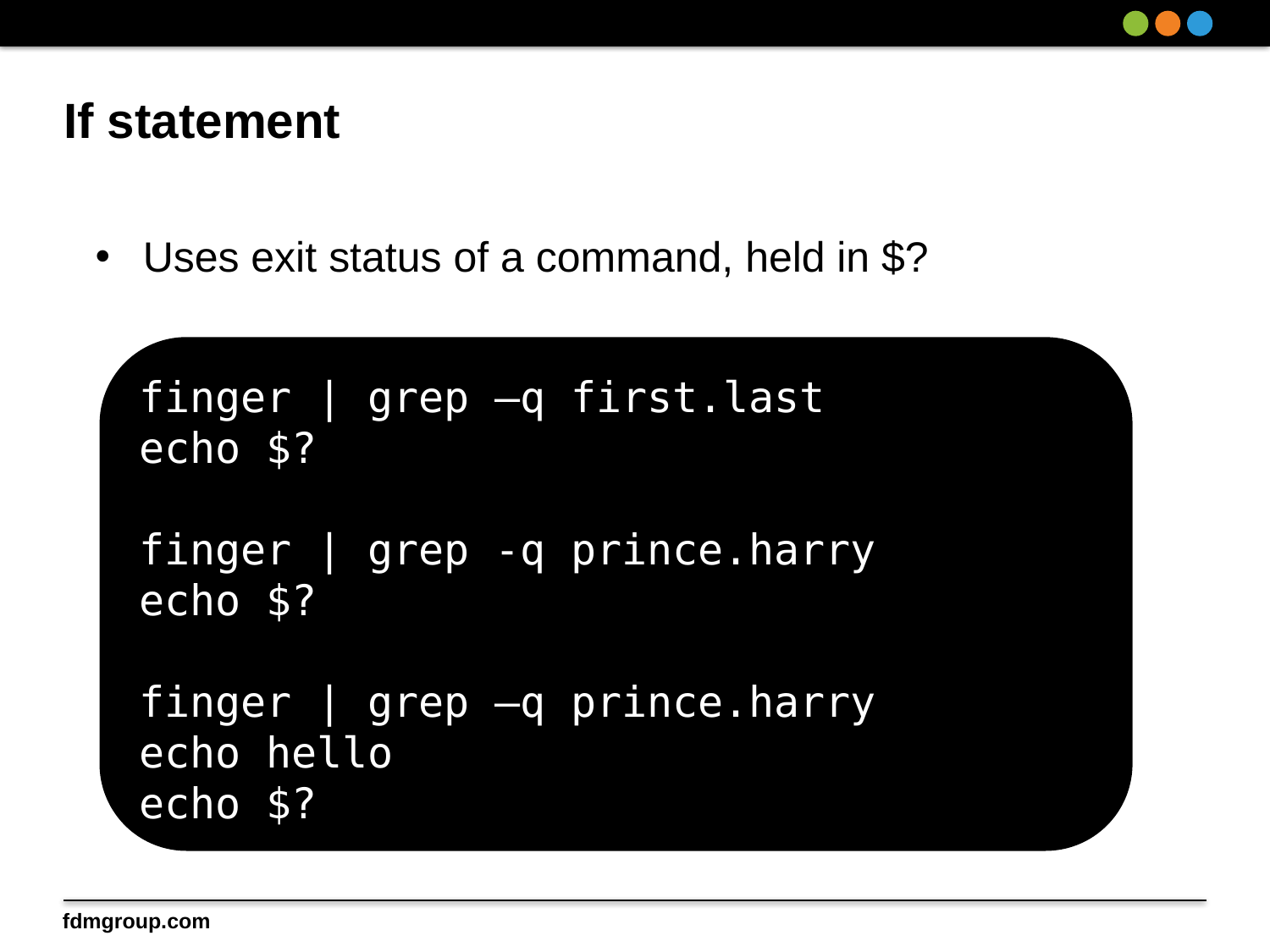

# If statement
Uses exit status of a command, held in $?
finger | grep –q first.last
echo $?

finger | grep -q prince.harry
echo $?

finger | grep –q prince.harry
echo hello
echo $?